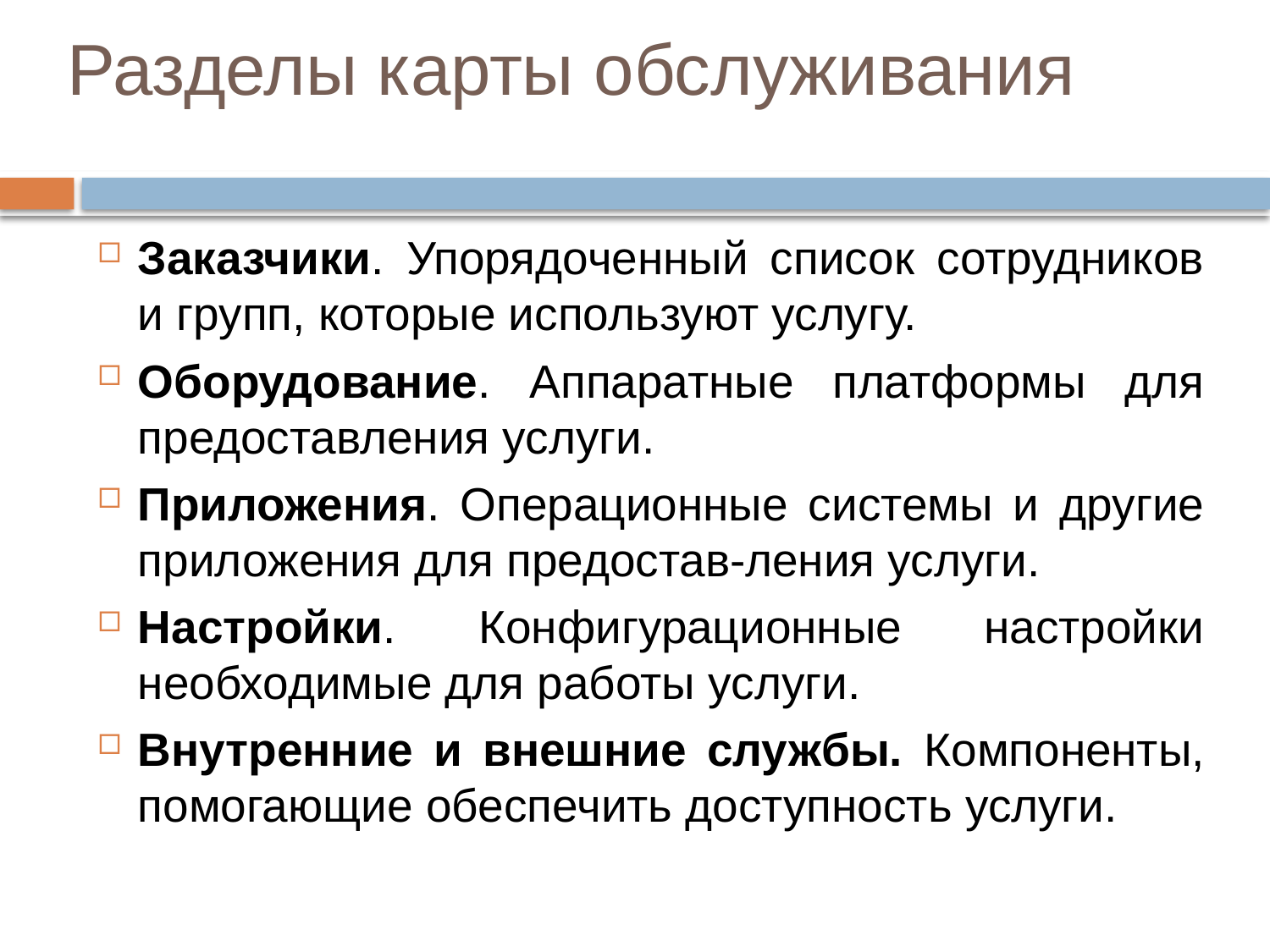

# Разделы карты обслуживания
Заказчики. Упорядоченный список сотрудников и групп, которые используют услугу.
Оборудование. Аппаратные платформы для предоставления услуги.
Приложения. Операционные системы и другие приложения для предостав-ления услуги.
Настройки. Конфигурационные настройки необходимые для работы услуги.
Внутренние и внешние службы. Компоненты, помогающие обеспечить доступность услуги.